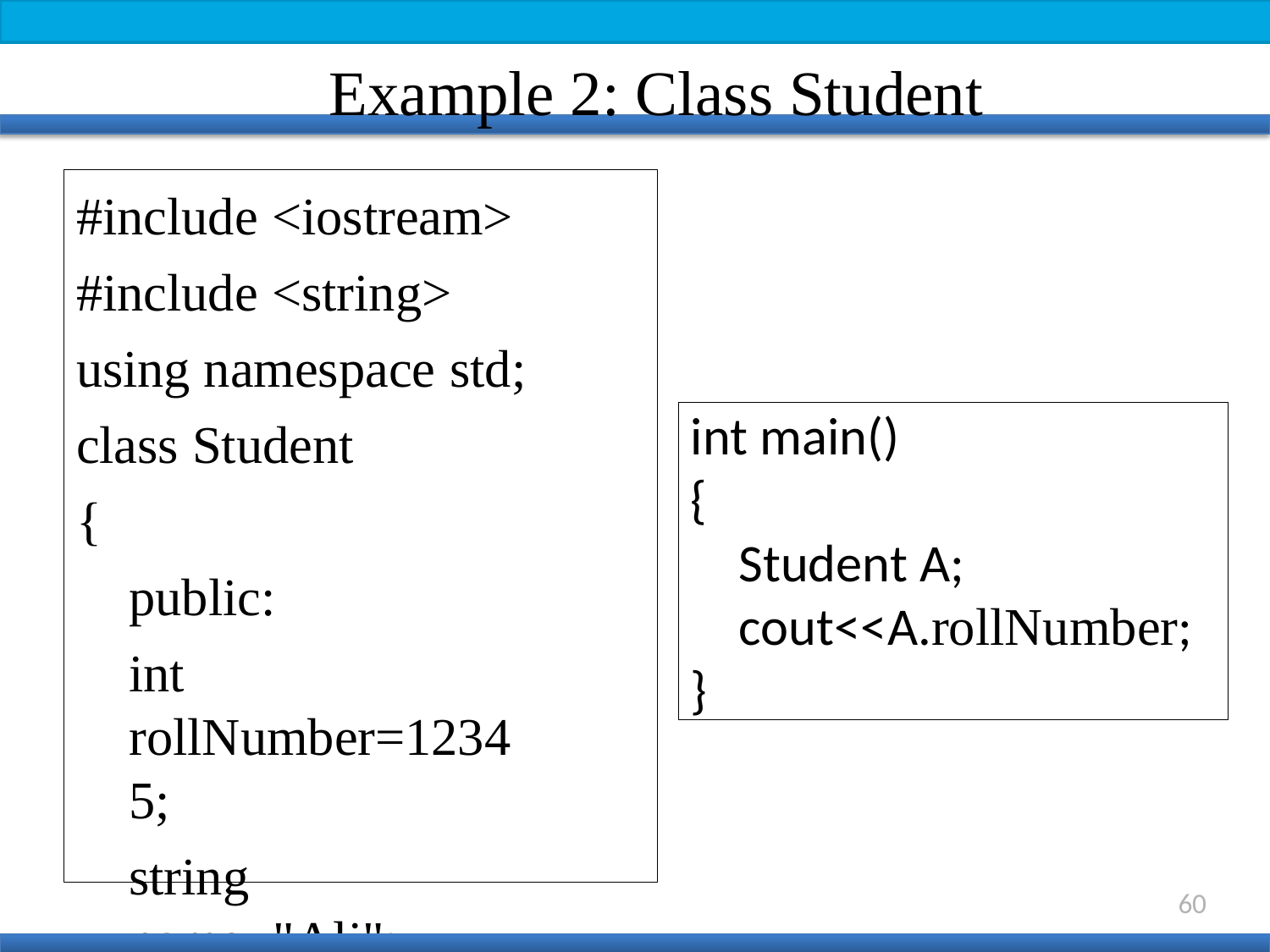

Example 2: Class Student

#include <iostream>
#include <string> using namespace std; class Student
{
public:
int rollNumber=12345;
string name="Ali";
};
int main()
{
Student A;
cout<<A.rollNumber;
}
60